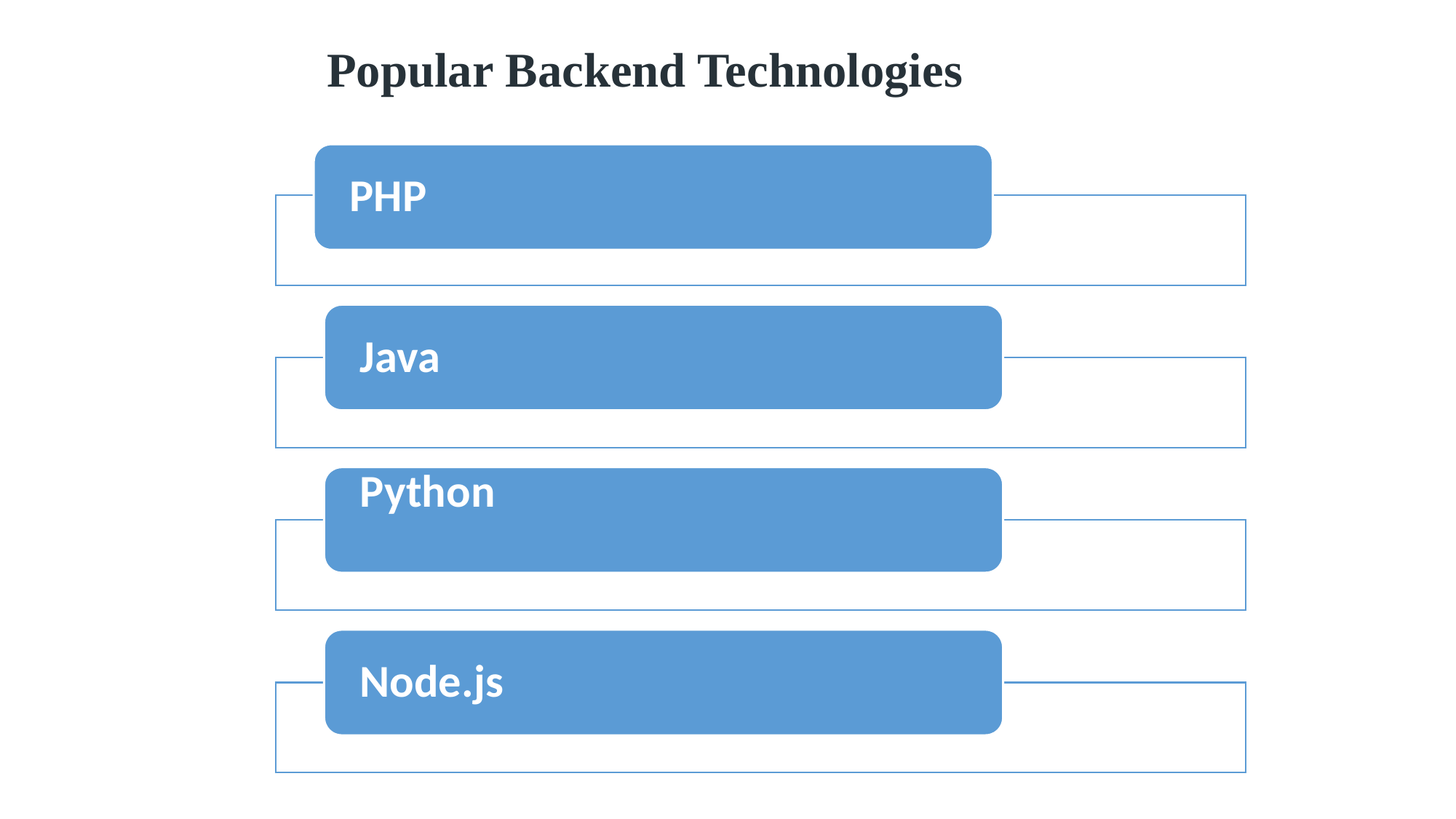

Popular Backend Technologies
PHP
Java
Python
Node.js